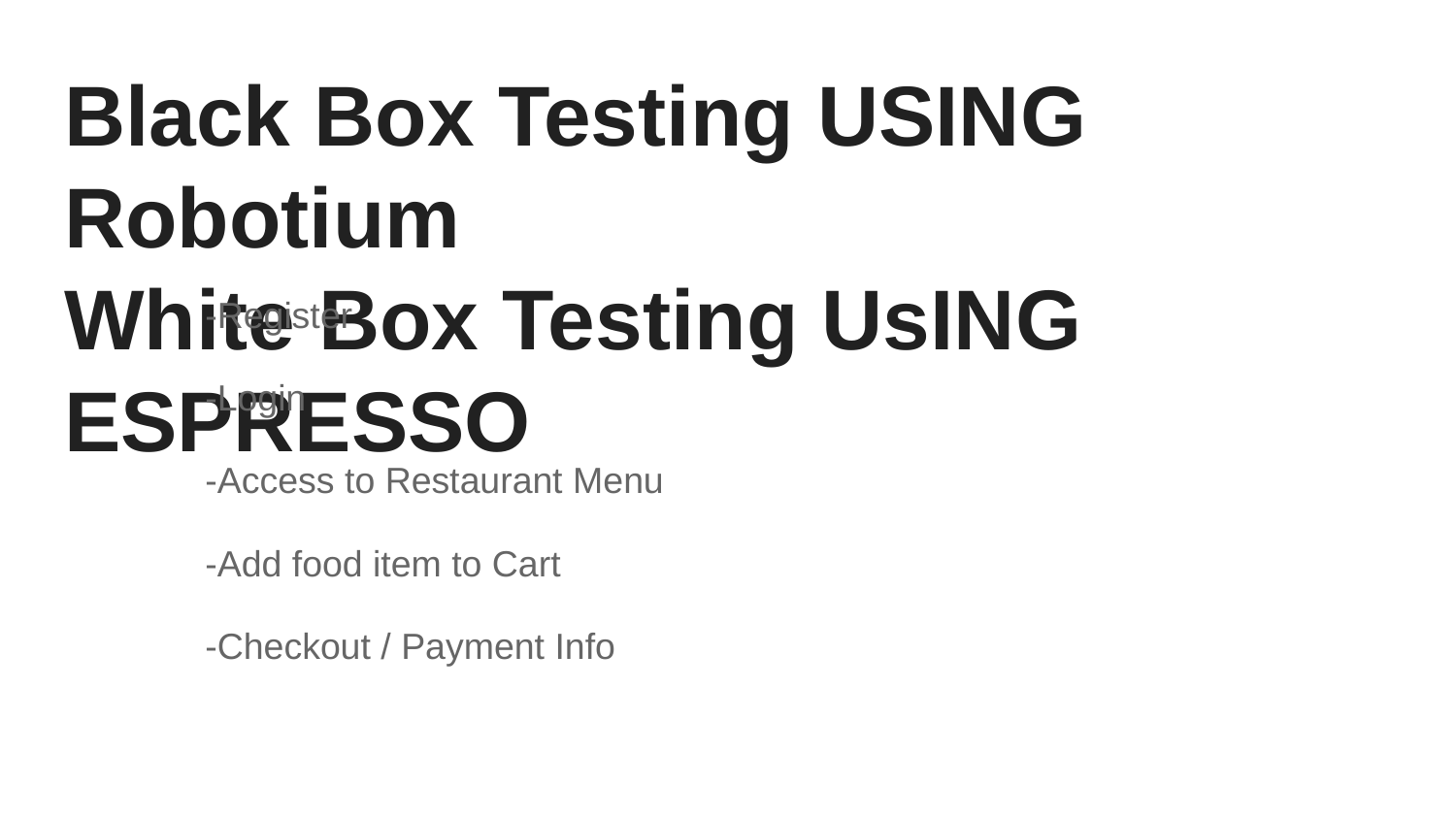

# Black Box Testing USING Robotium
White Box Testing UsING ESPRESSO
-Register
-Login
-Access to Restaurant Menu
-Add food item to Cart
-Checkout / Payment Info